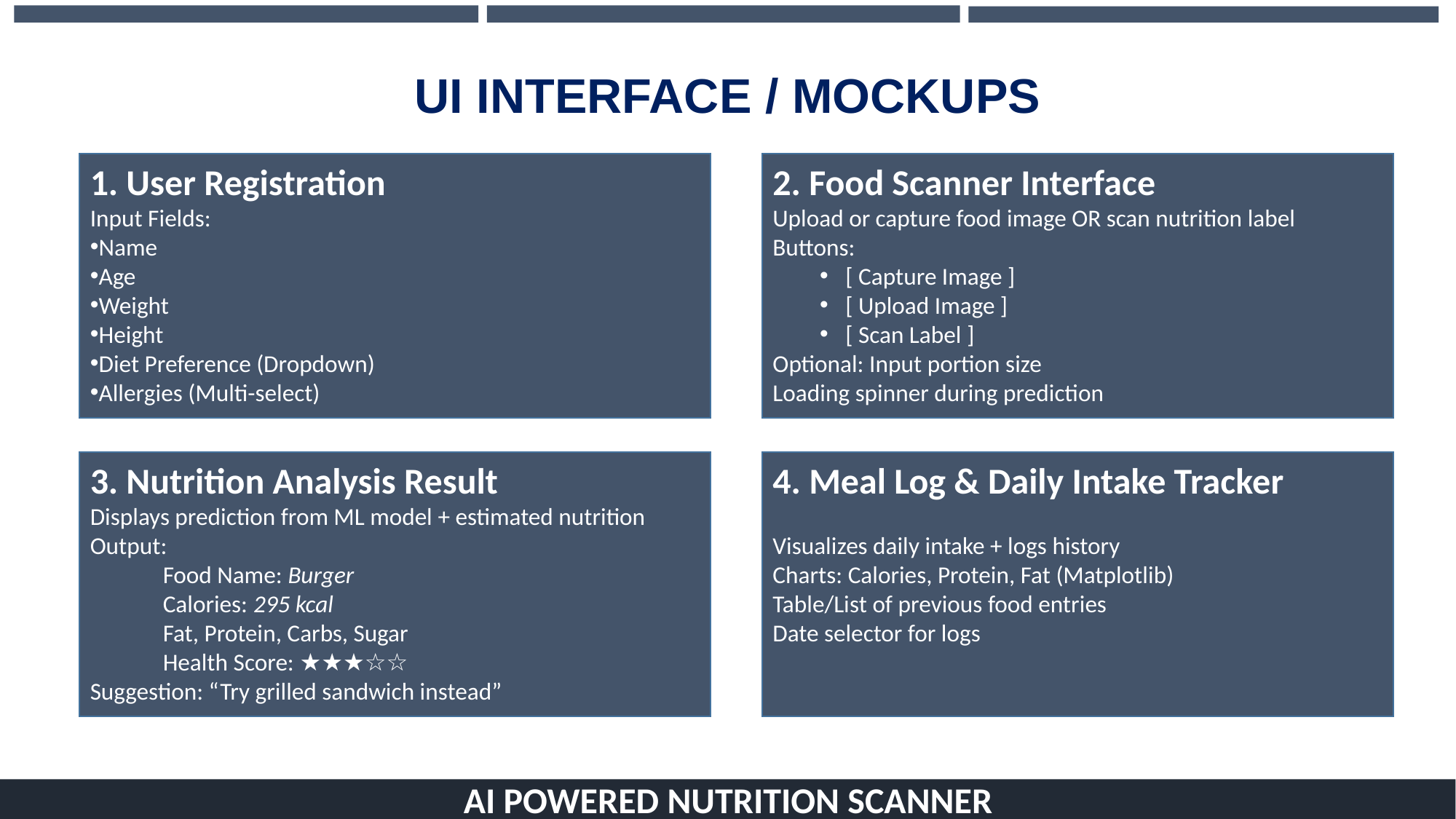

UI INTERFACE / MOCKUPS

1. User Registration
Input Fields:
Name
Age
Weight
Height
Diet Preference (Dropdown)
Allergies (Multi-select)

2. Food Scanner Interface
Upload or capture food image OR scan nutrition label
Buttons:
[ Capture Image ]
[ Upload Image ]
[ Scan Label ]
Optional: Input portion size
Loading spinner during prediction

3. Nutrition Analysis Result
Displays prediction from ML model + estimated nutrition
Output:
Food Name: Burger
Calories: 295 kcal
Fat, Protein, Carbs, Sugar
Health Score: ★★★☆☆
Suggestion: “Try grilled sandwich instead”

4. Meal Log & Daily Intake Tracker

Visualizes daily intake + logs history
Charts: Calories, Protein, Fat (Matplotlib)
Table/List of previous food entries
Date selector for logs

AI POWERED NUTRITION SCANNER
6